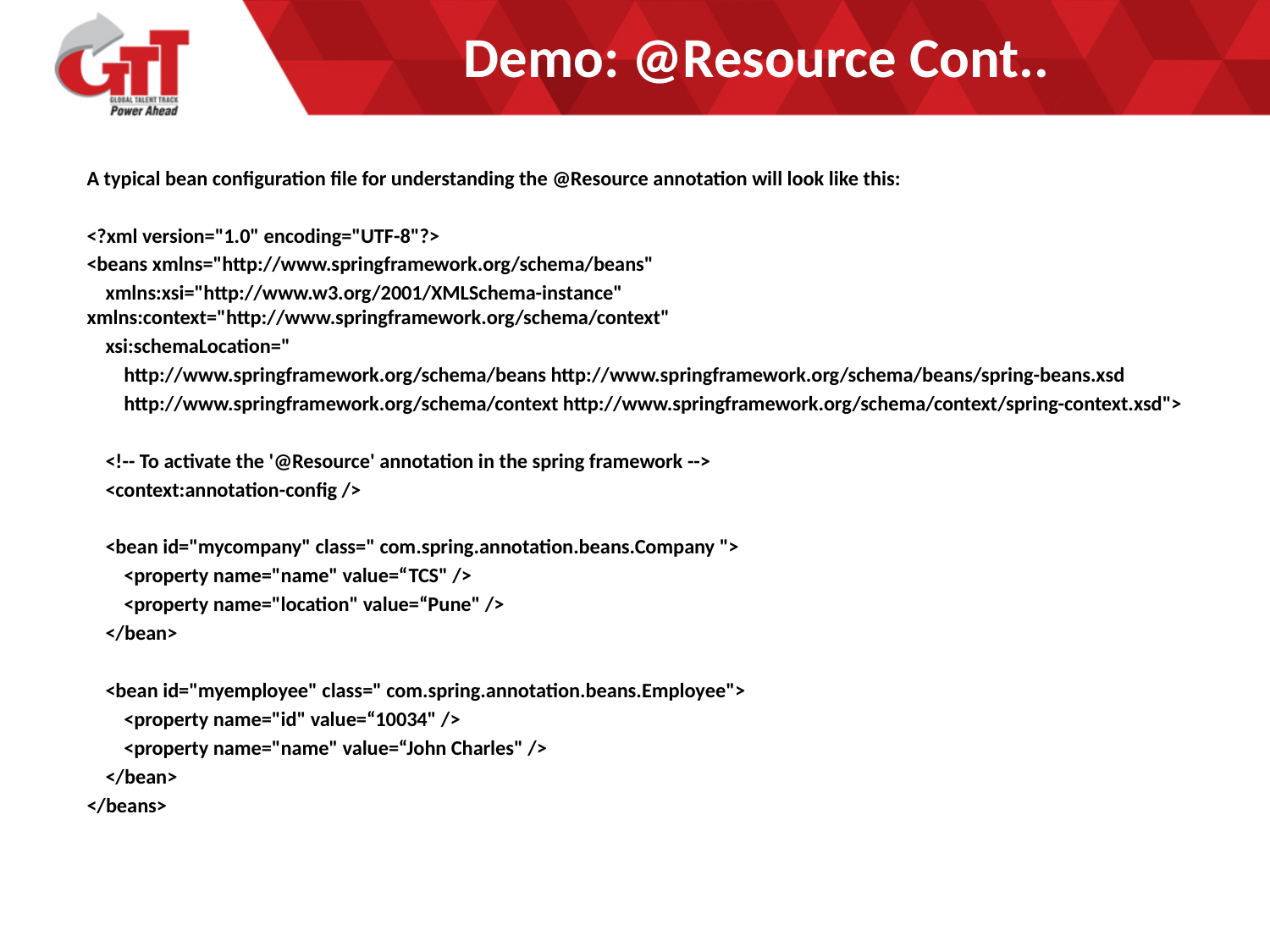

# Demo: @Resource Cont..
A typical bean configuration file for understanding the @Resource annotation will look like this:

<?xml version="1.0" encoding="UTF-8"?>
<beans xmlns="http://www.springframework.org/schema/beans"
    xmlns:xsi="http://www.w3.org/2001/XMLSchema-instance" xmlns:context="http://www.springframework.org/schema/context"
    xsi:schemaLocation="
        http://www.springframework.org/schema/beans http://www.springframework.org/schema/beans/spring-beans.xsd
        http://www.springframework.org/schema/context http://www.springframework.org/schema/context/spring-context.xsd">

    <!-- To activate the '@Resource' annotation in the spring framework -->
    <context:annotation-config />

    <bean id="mycompany" class=" com.spring.annotation.beans.Company ">
        <property name="name" value=“TCS" />
        <property name="location" value=“Pune" />
    </bean>

    <bean id="myemployee" class=" com.spring.annotation.beans.Employee">
        <property name="id" value=“10034" />
        <property name="name" value=“John Charles" />
    </bean>
</beans>